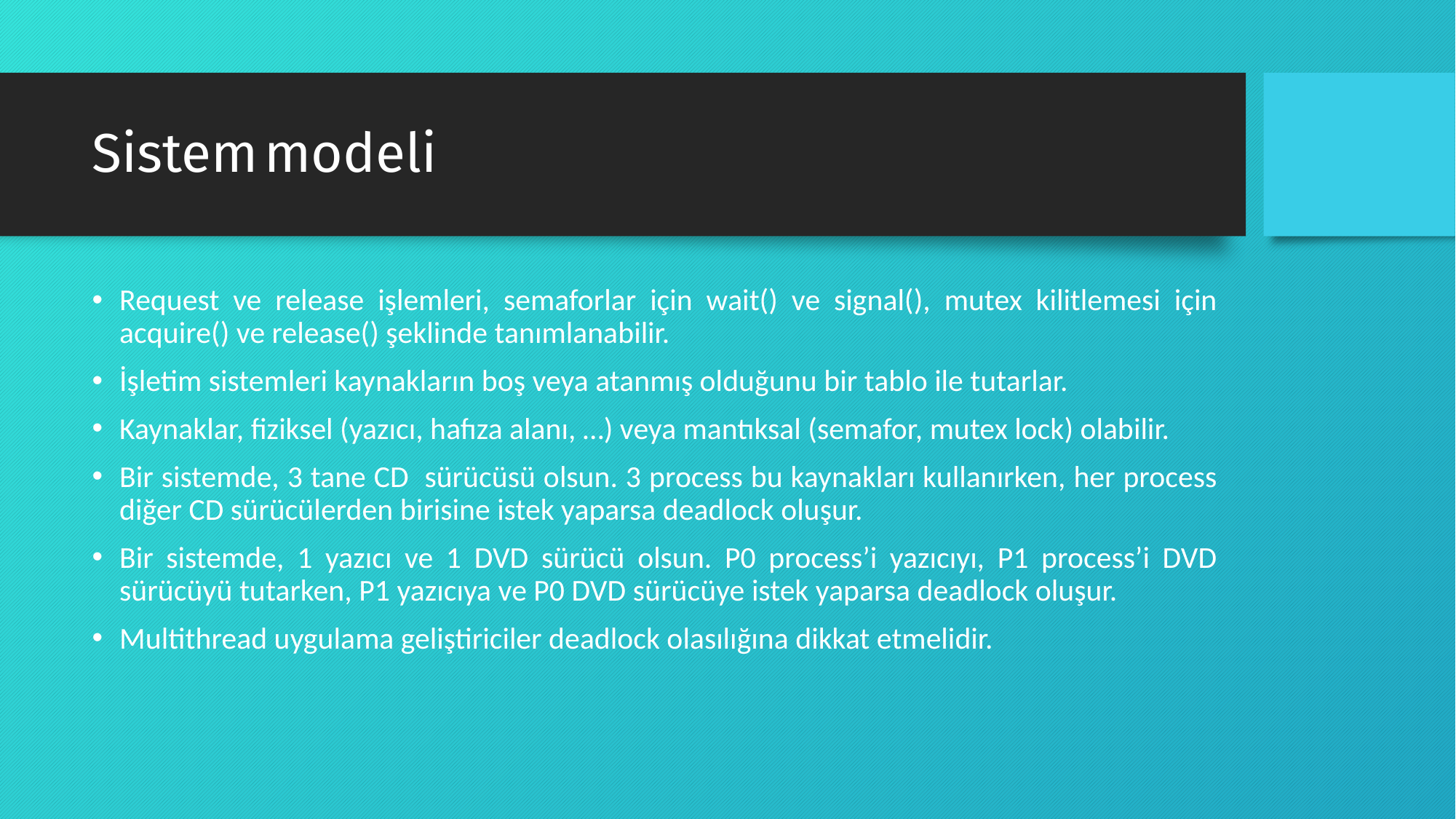

# Sistem modeli
Request ve release işlemleri, semaforlar için wait() ve signal(), mutex kilitlemesi için acquire() ve release() şeklinde tanımlanabilir.
İşletim sistemleri kaynakların boş veya atanmış olduğunu bir tablo ile tutarlar.
Kaynaklar, fiziksel (yazıcı, hafıza alanı, …) veya mantıksal (semafor, mutex lock) olabilir.
Bir sistemde, 3 tane CD  sürücüsü olsun. 3 process bu kaynakları kullanırken, her process diğer CD sürücülerden birisine istek yaparsa deadlock oluşur.
Bir sistemde, 1 yazıcı ve 1 DVD sürücü olsun. P0 process’i yazıcıyı, P1 process’i DVD sürücüyü tutarken, P1 yazıcıya ve P0 DVD sürücüye istek yaparsa deadlock oluşur.
Multithread uygulama geliştiriciler deadlock olasılığına dikkat etmelidir.